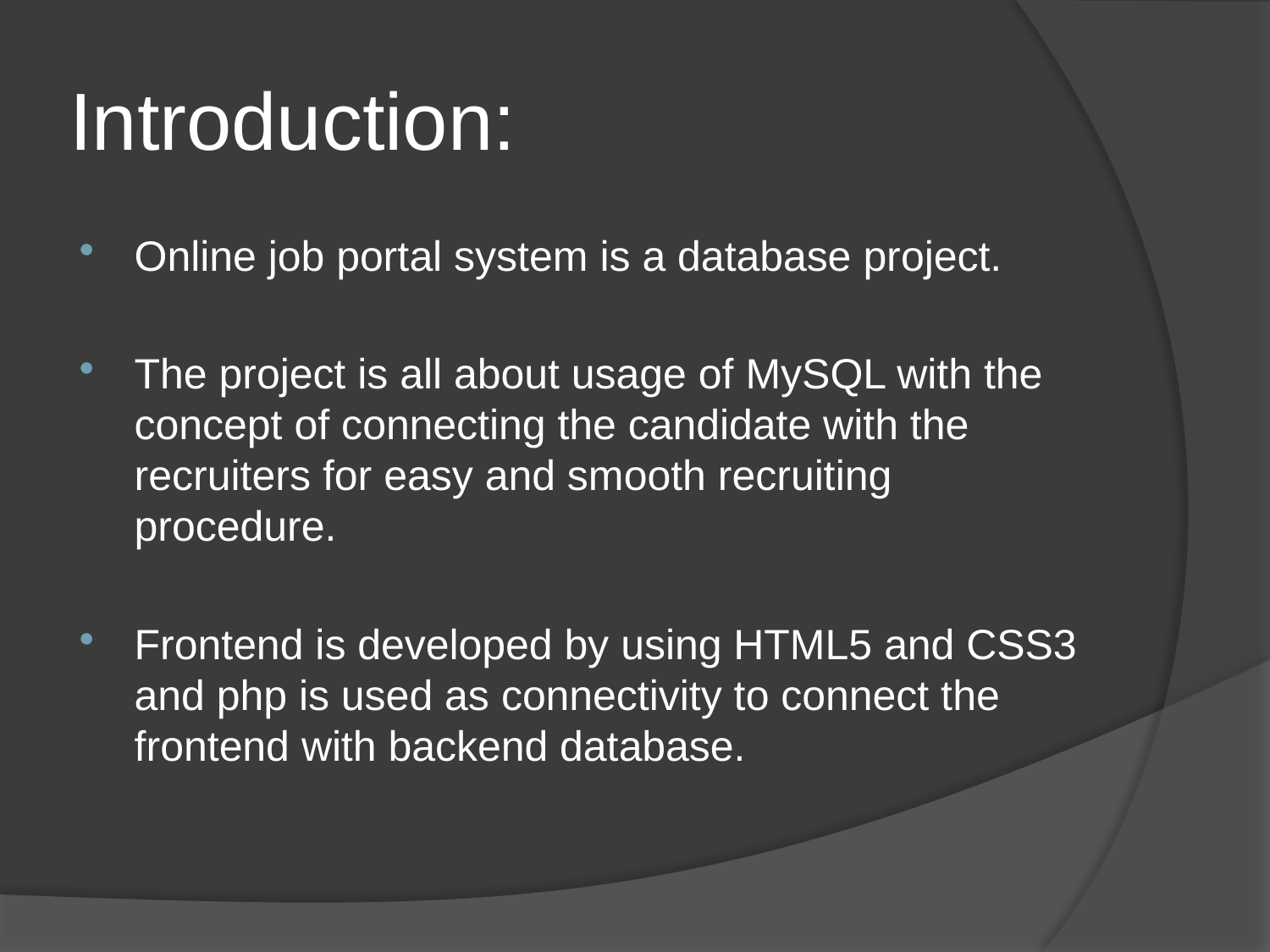

# Introduction:
Online job portal system is a database project.

The project is all about usage of MySQL with the concept of connecting the candidate with the recruiters for easy and smooth recruiting procedure.

Frontend is developed by using HTML5 and CSS3 and php is used as connectivity to connect the frontend with backend database.